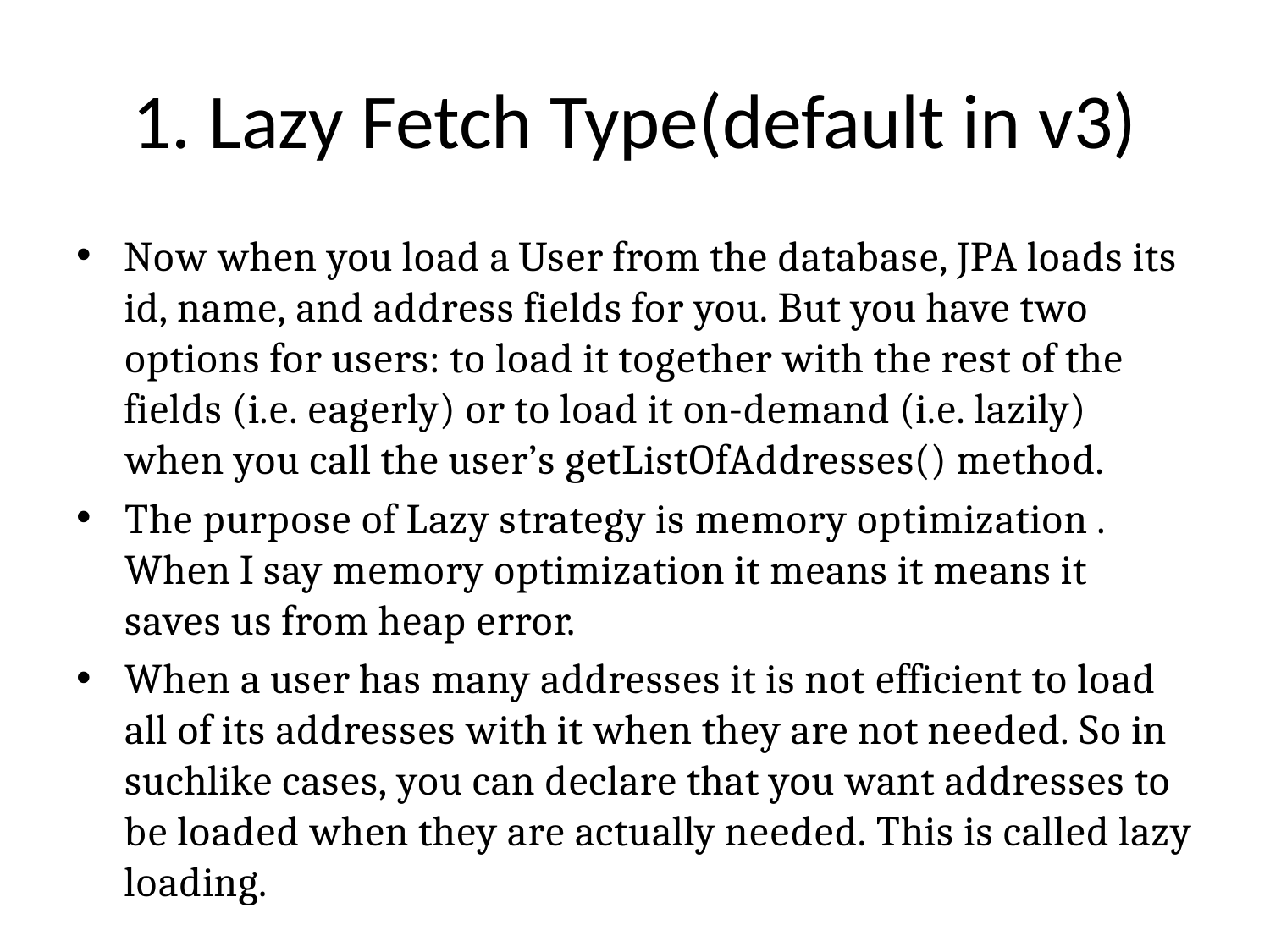

# 1. Lazy Fetch Type(default in v3)
Now when you load a User from the database, JPA loads its id, name, and address fields for you. But you have two options for users: to load it together with the rest of the fields (i.e. eagerly) or to load it on-demand (i.e. lazily) when you call the user’s getListOfAddresses() method.
The purpose of Lazy strategy is memory optimization . When I say memory optimization it means it means it saves us from heap error.
When a user has many addresses it is not efficient to load all of its addresses with it when they are not needed. So in suchlike cases, you can declare that you want addresses to be loaded when they are actually needed. This is called lazy loading.